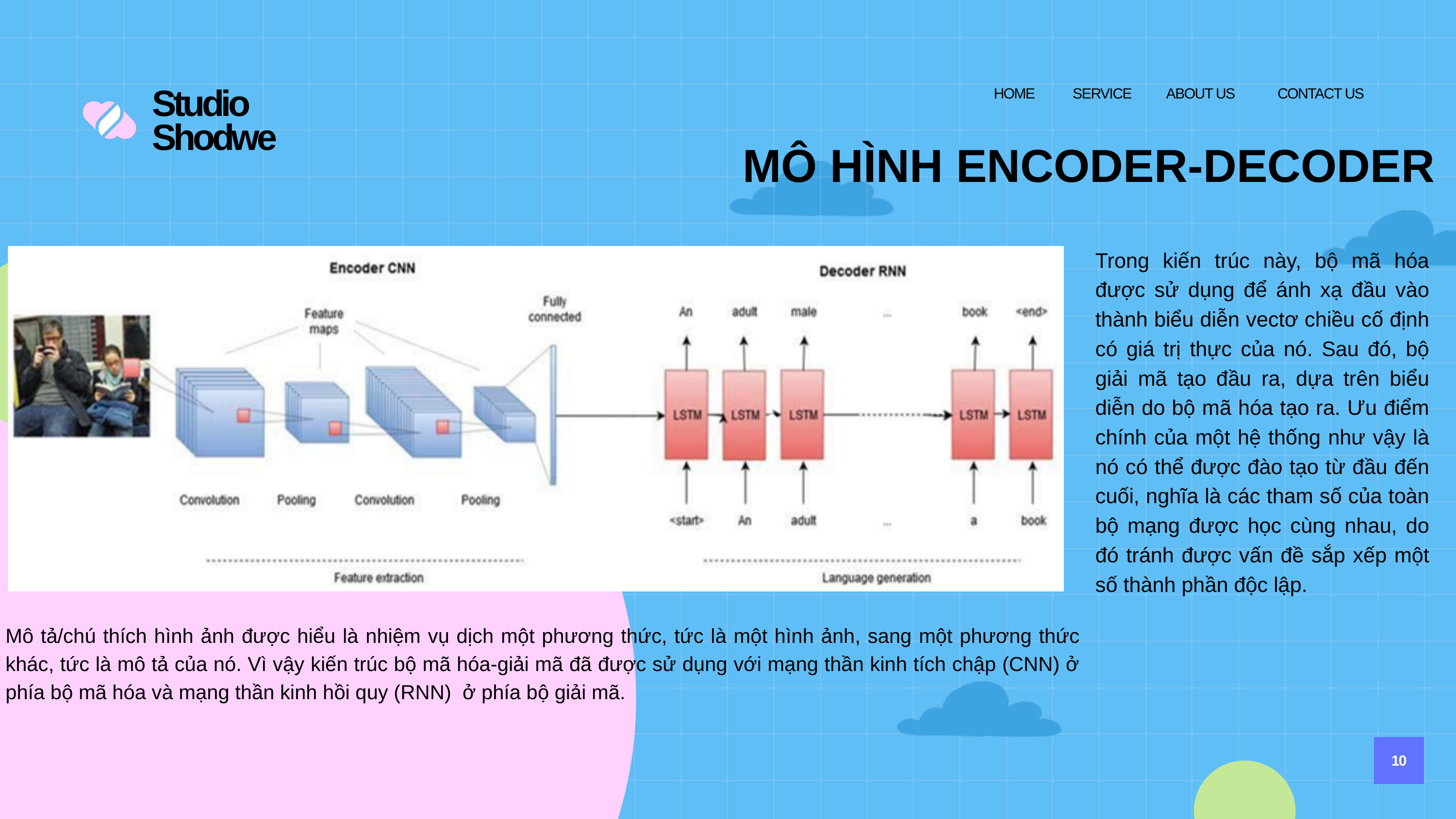

HOME
SERVICE
ABOUT US
CONTACT US
Studio Shodwe

MÔ HÌNH ENCODER-DECODER

Trong kiến trúc này, bộ mã hóa được sử dụng để ánh xạ đầu vào thành biểu diễn vectơ chiều cố định có giá trị thực của nó. Sau đó, bộ giải mã tạo đầu ra, dựa trên biểu diễn do bộ mã hóa tạo ra. Ưu điểm chính của một hệ thống như vậy là nó có thể được đào tạo từ đầu đến cuối, nghĩa là các tham số của toàn bộ mạng được học cùng nhau, do đó tránh được vấn đề sắp xếp một số thành phần độc lập.

Mô tả/chú thích hình ảnh được hiểu là nhiệm vụ dịch một phương thức, tức là một hình ảnh, sang một phương thức khác, tức là mô tả của nó. Vì vậy kiến trúc bộ mã hóa-giải mã đã được sử dụng với mạng thần kinh tích chập (CNN) ở phía bộ mã hóa và mạng thần kinh hồi quy (RNN)  ở phía bộ giải mã.

10